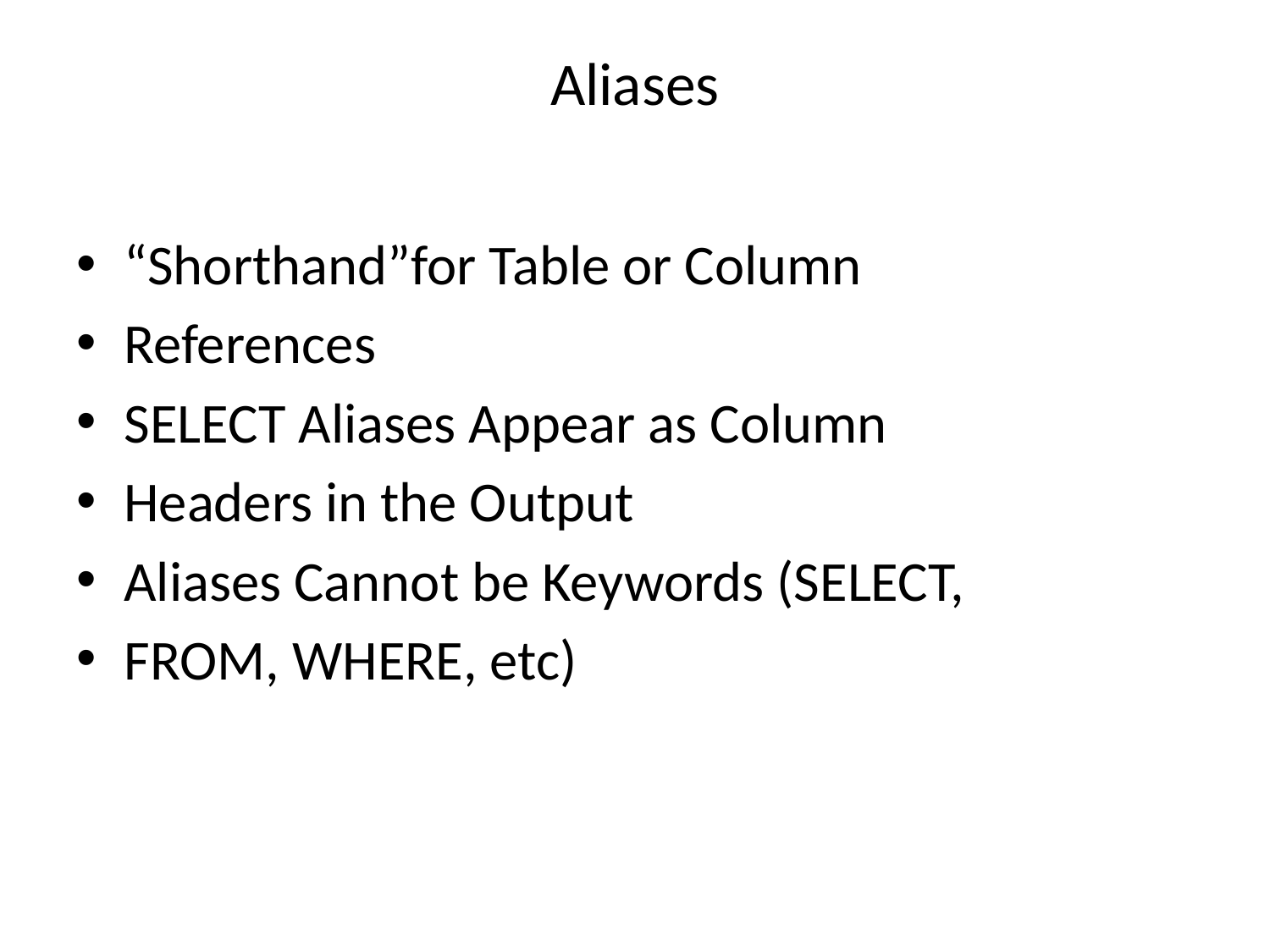

# Aliases
“Shorthand”for Table or Column
References
SELECT Aliases Appear as Column
Headers in the Output
Aliases Cannot be Keywords (SELECT,
FROM, WHERE, etc)